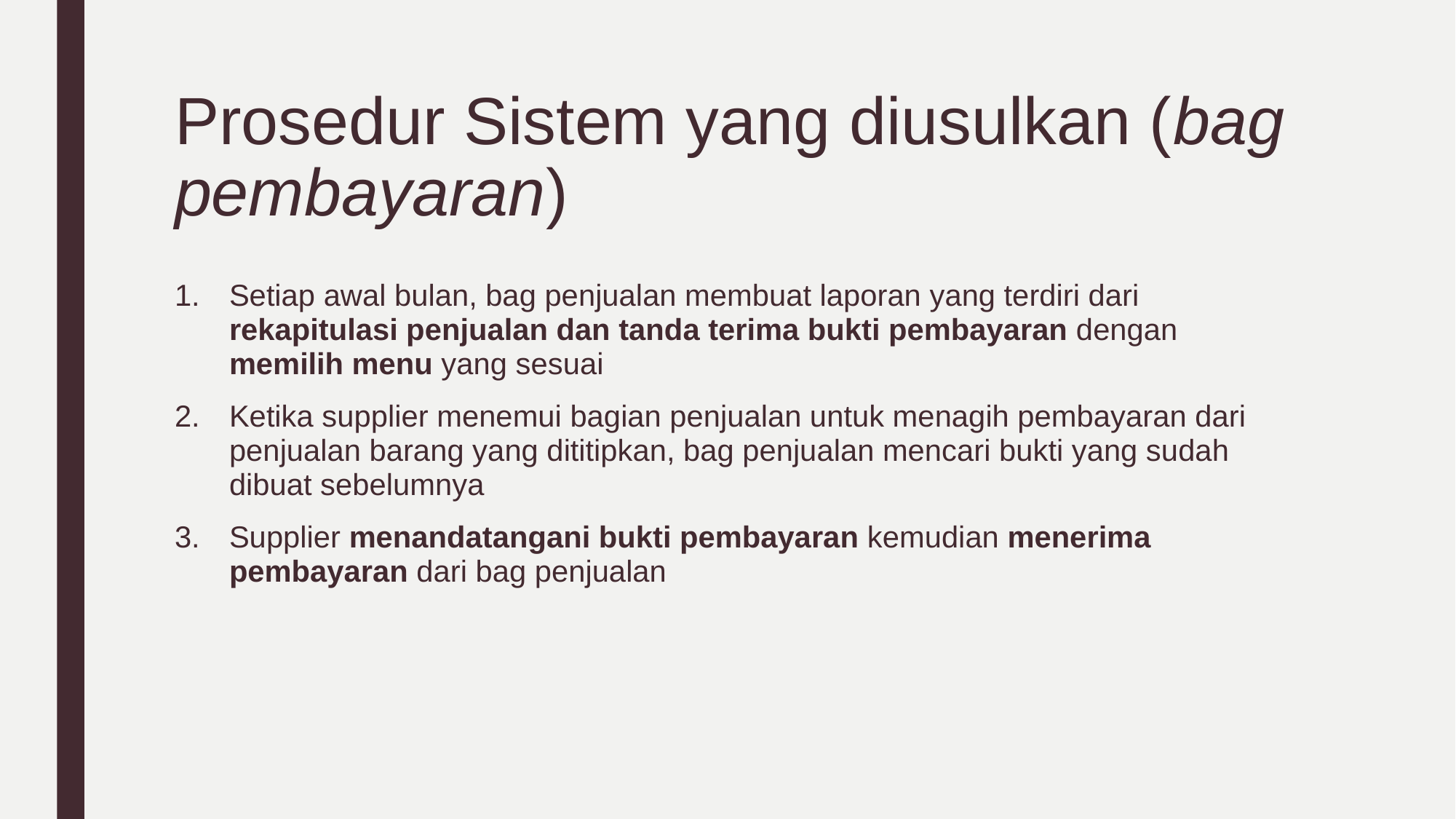

# Prosedur Sistem yang diusulkan (bag pembayaran)
Setiap awal bulan, bag penjualan membuat laporan yang terdiri dari rekapitulasi penjualan dan tanda terima bukti pembayaran dengan memilih menu yang sesuai
Ketika supplier menemui bagian penjualan untuk menagih pembayaran dari penjualan barang yang dititipkan, bag penjualan mencari bukti yang sudah dibuat sebelumnya
Supplier menandatangani bukti pembayaran kemudian menerima pembayaran dari bag penjualan